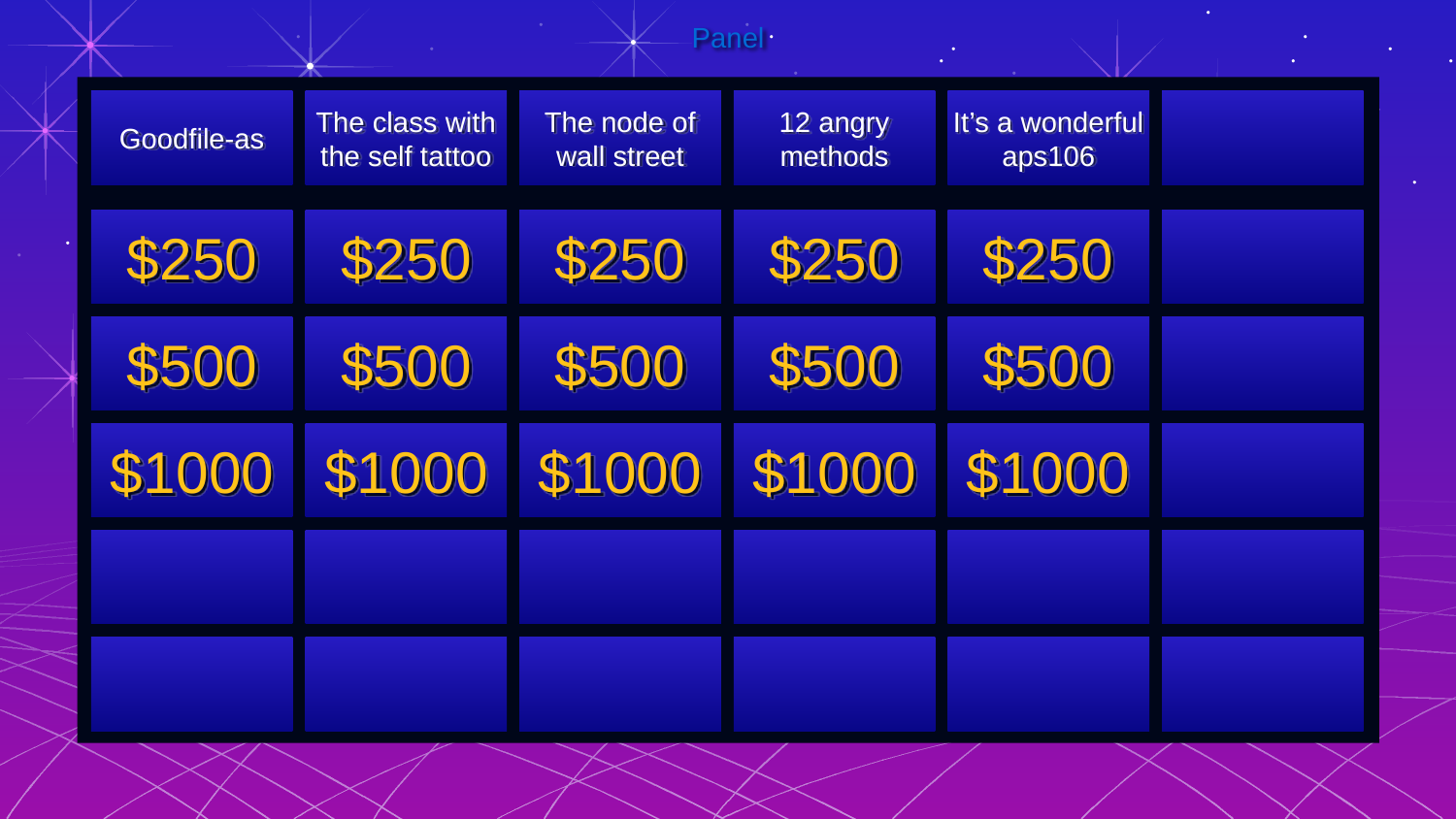

# Panel
Goodfile-as
The class with the self tattoo
The node of wall street
12 angry methods
It’s a wonderful aps106
$250
$250
$250
$250
$250
$500
$500
$500
$500
$500
$1000
$1000
$1000
$1000
$1000